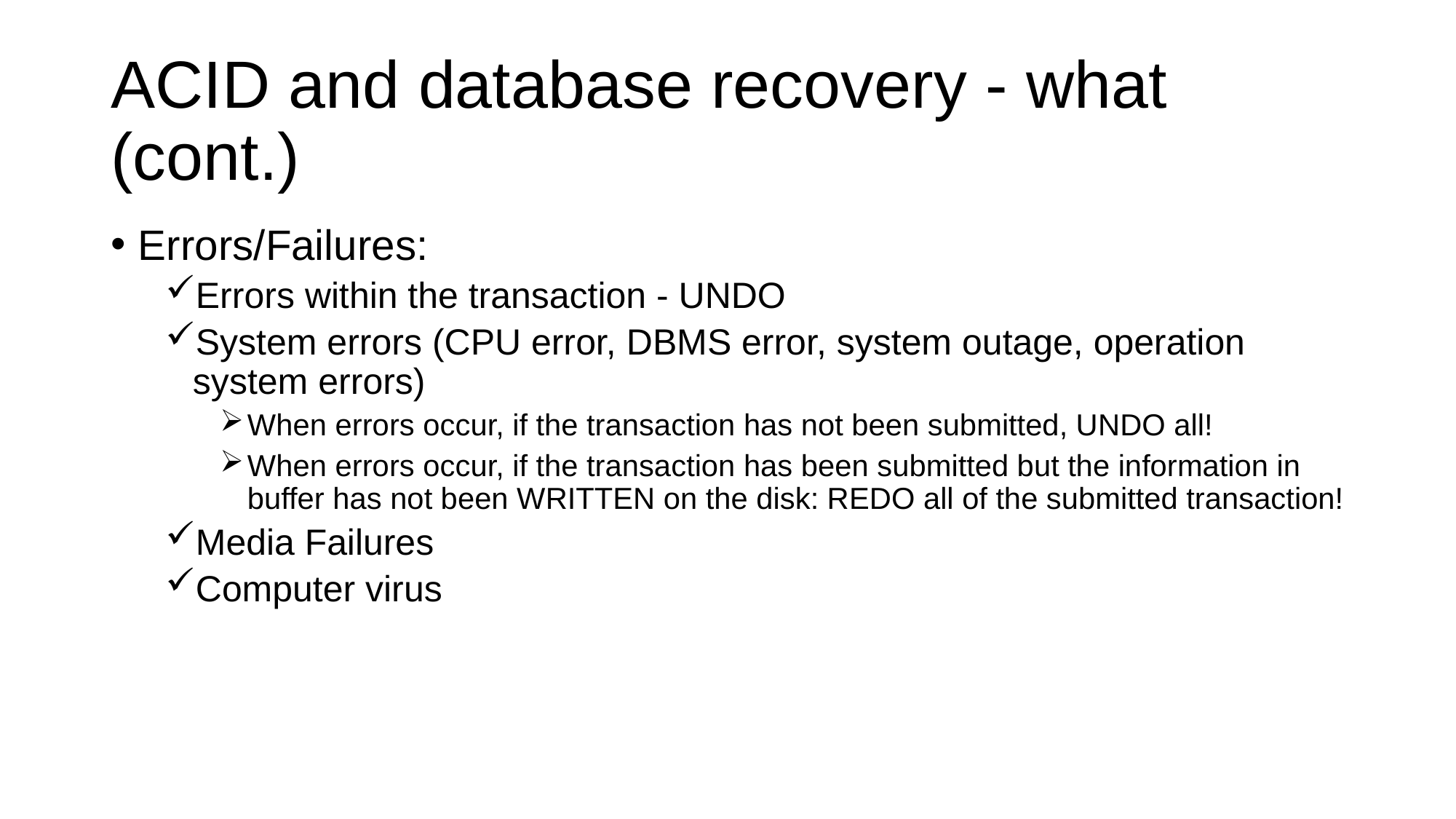

# ACID and database recovery - what (cont.)
Errors/Failures:
Errors within the transaction - UNDO
System errors (CPU error, DBMS error, system outage, operation system errors)
When errors occur, if the transaction has not been submitted, UNDO all!
When errors occur, if the transaction has been submitted but the information in buffer has not been WRITTEN on the disk: REDO all of the submitted transaction!
Media Failures
Computer virus